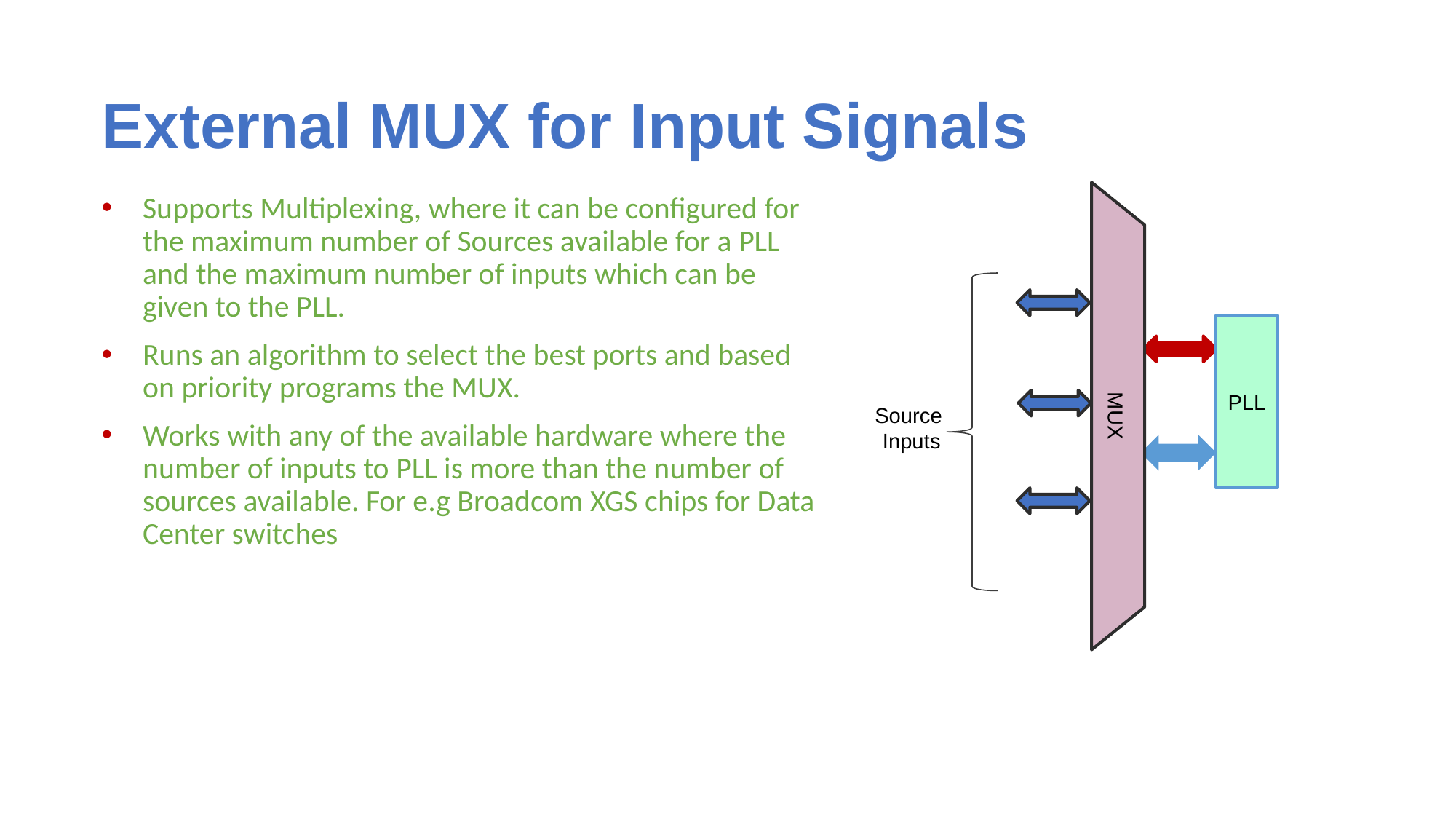

# External MUX for Input Signals

PLL

MUX
Source
Inputs

Supports Multiplexing, where it can be configured for the maximum number of Sources available for a PLL and the maximum number of inputs which can be given to the PLL.
Runs an algorithm to select the best ports and based on priority programs the MUX.
Works with any of the available hardware where the number of inputs to PLL is more than the number of sources available. For e.g Broadcom XGS chips for Data Center switches